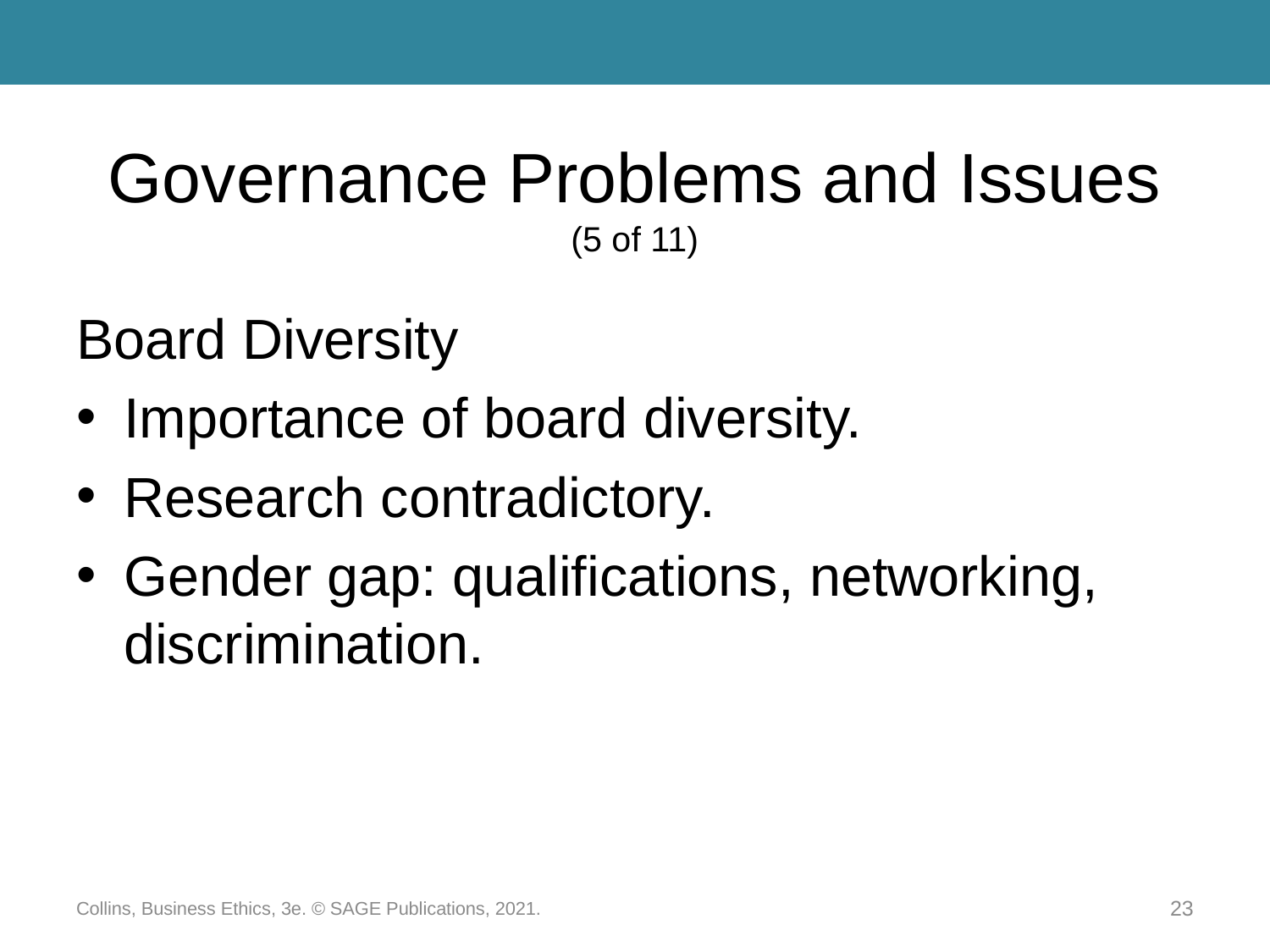

# Governance Problems and Issues (5 of 11)
Board Diversity
Importance of board diversity.
Research contradictory.
Gender gap: qualifications, networking, discrimination.

Collins, Business Ethics, 3e. © SAGE Publications, 2021.
23